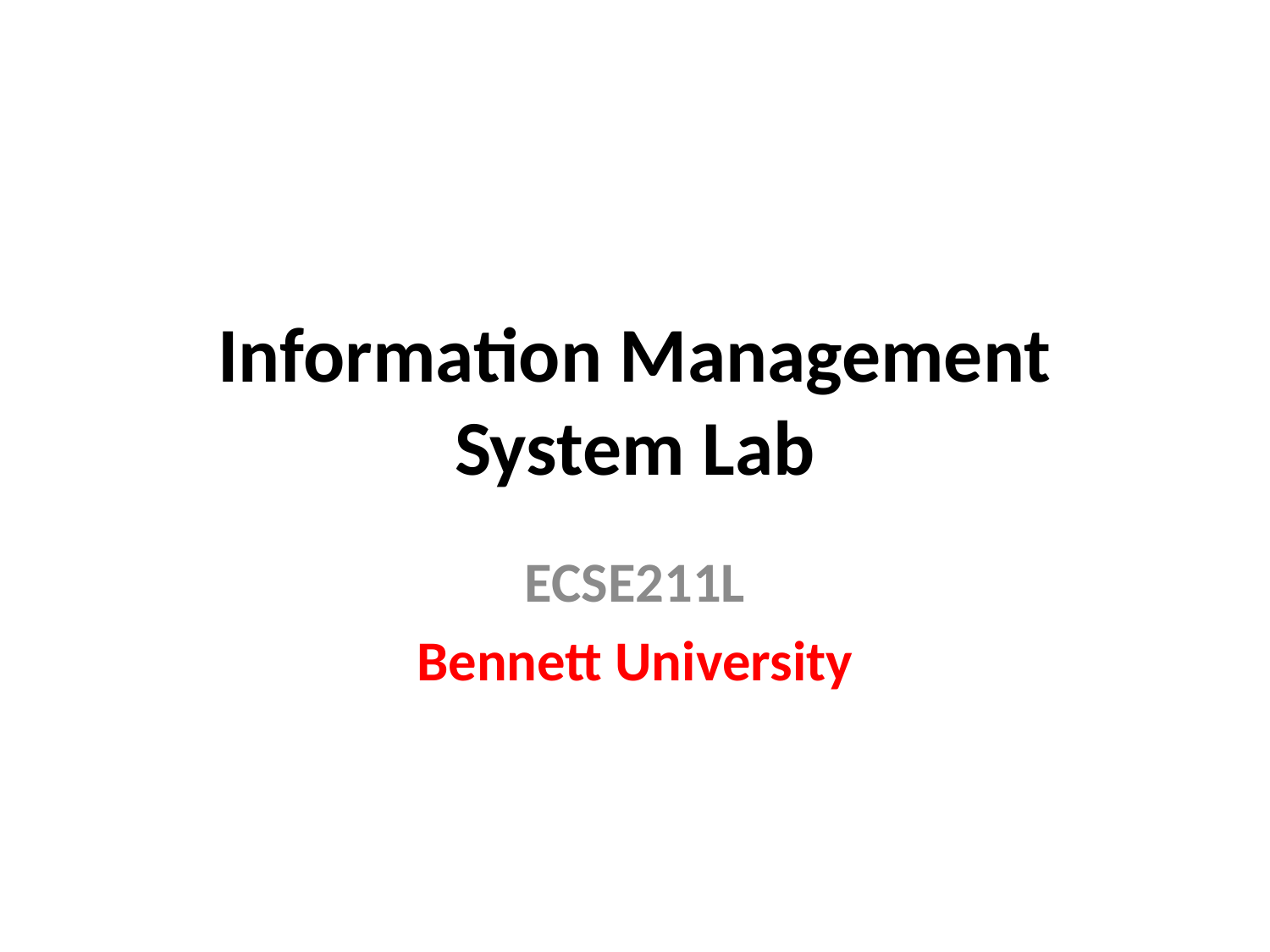

# Information Management System Lab
ECSE211L
Bennett University